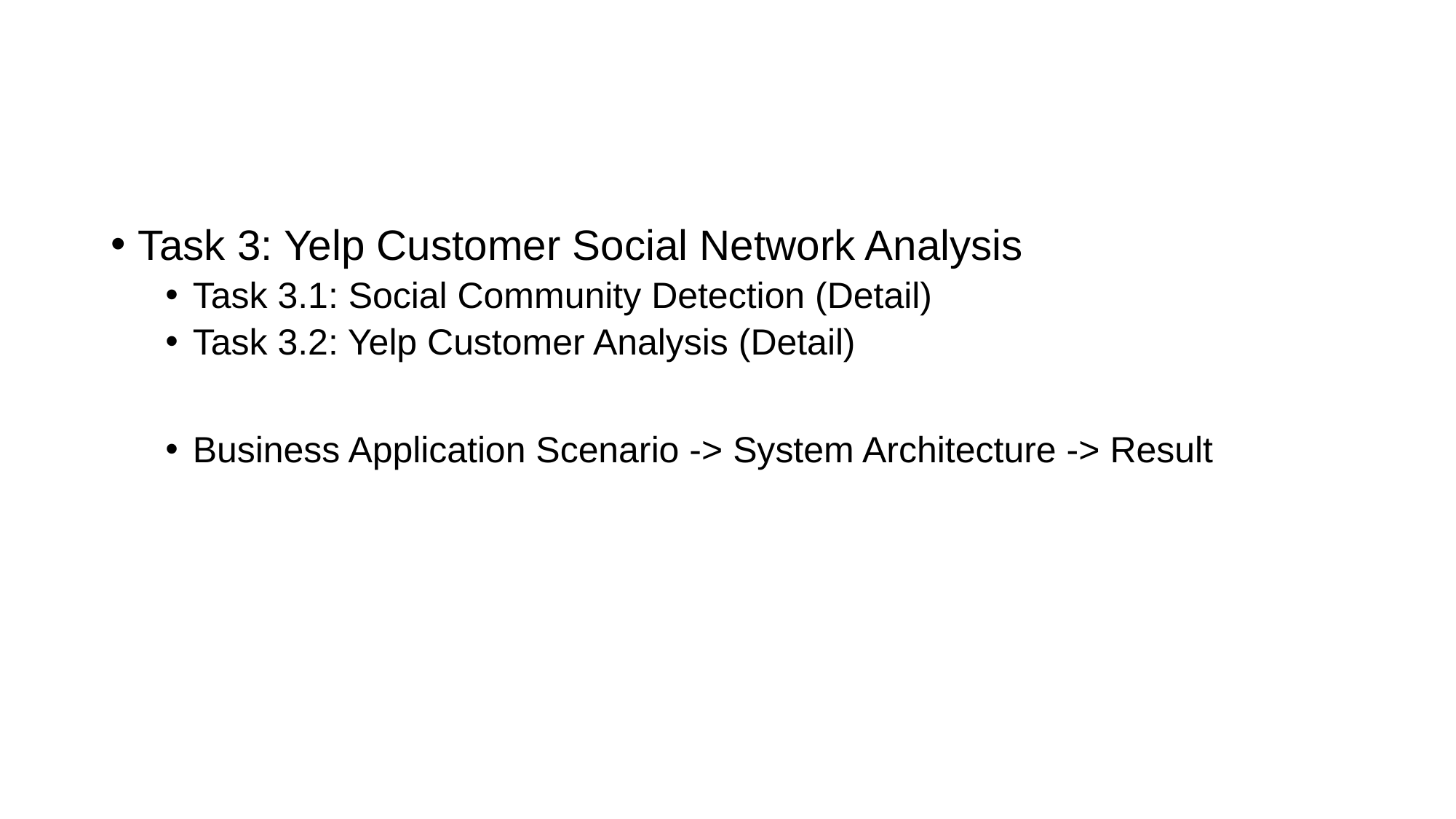

#
Task 3: Yelp Customer Social Network Analysis
Task 3.1: Social Community Detection (Detail)
Task 3.2: Yelp Customer Analysis (Detail)

Business Application Scenario -> System Architecture -> Result